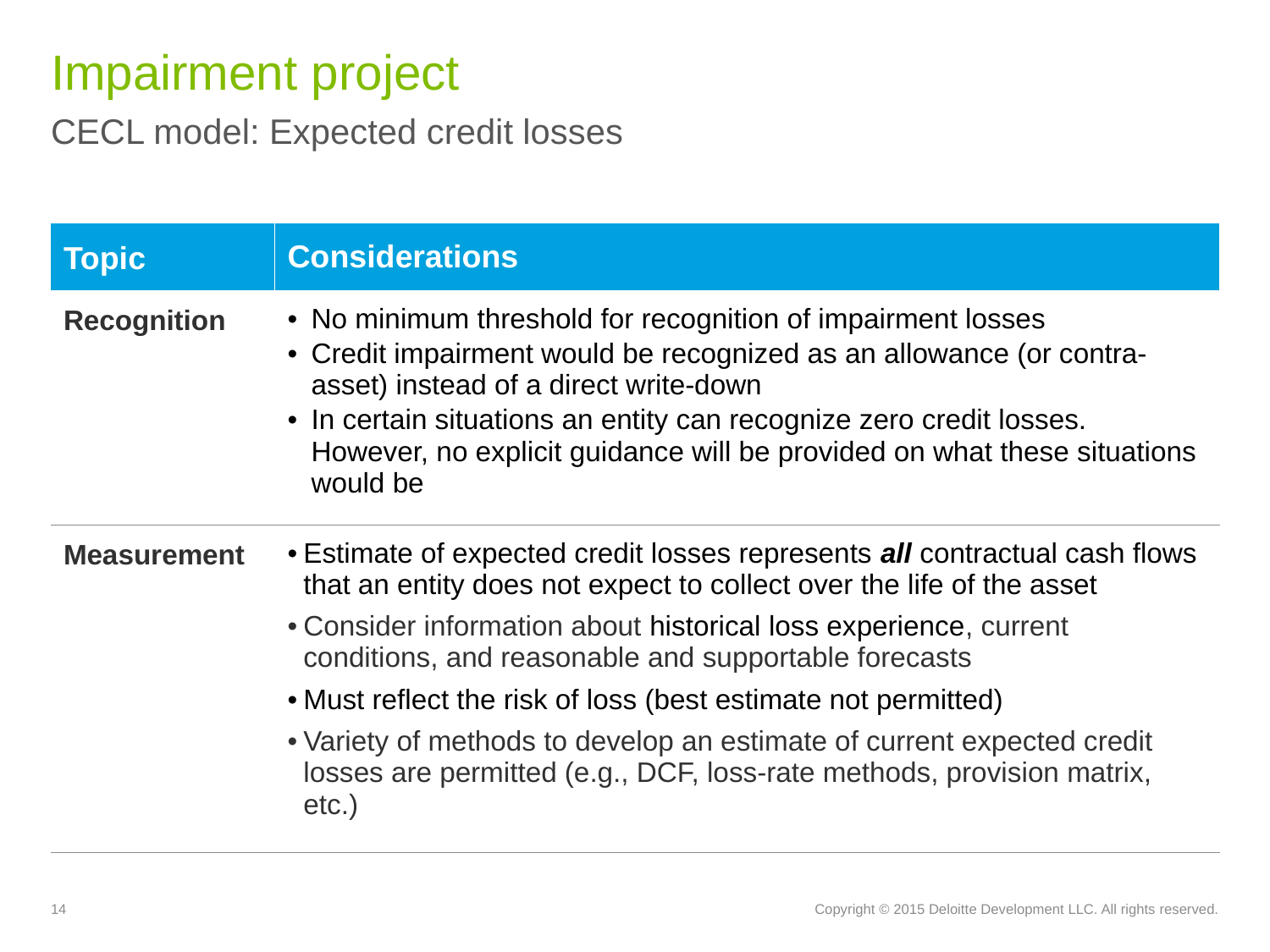

# Impairment project
CECL model: Expected credit losses

| Topic | Considerations |
| --- | --- |
| Recognition | No minimum threshold for recognition of impairment losses Credit impairment would be recognized as an allowance (or contra-asset) instead of a direct write-down In certain situations an entity can recognize zero credit losses. However, no explicit guidance will be provided on what these situations would be |
| Measurement | Estimate of expected credit losses represents all contractual cash flows that an entity does not expect to collect over the life of the asset Consider information about historical loss experience, current conditions, and reasonable and supportable forecasts Must reflect the risk of loss (best estimate not permitted) Variety of methods to develop an estimate of current expected credit losses are permitted (e.g., DCF, loss-rate methods, provision matrix, etc.) |